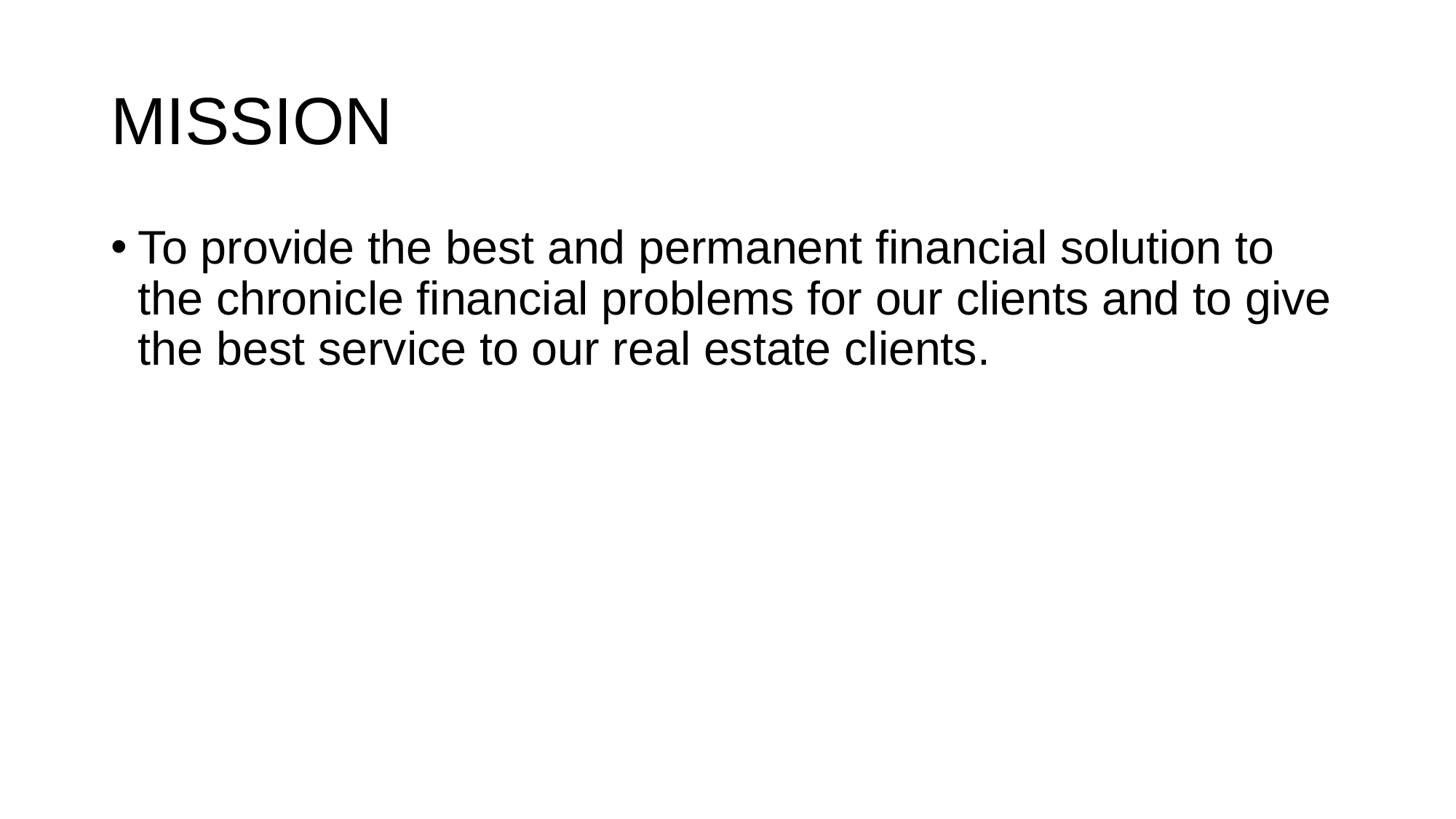

# MISSION
To provide the best and permanent financial solution to the chronicle financial problems for our clients and to give the best service to our real estate clients.